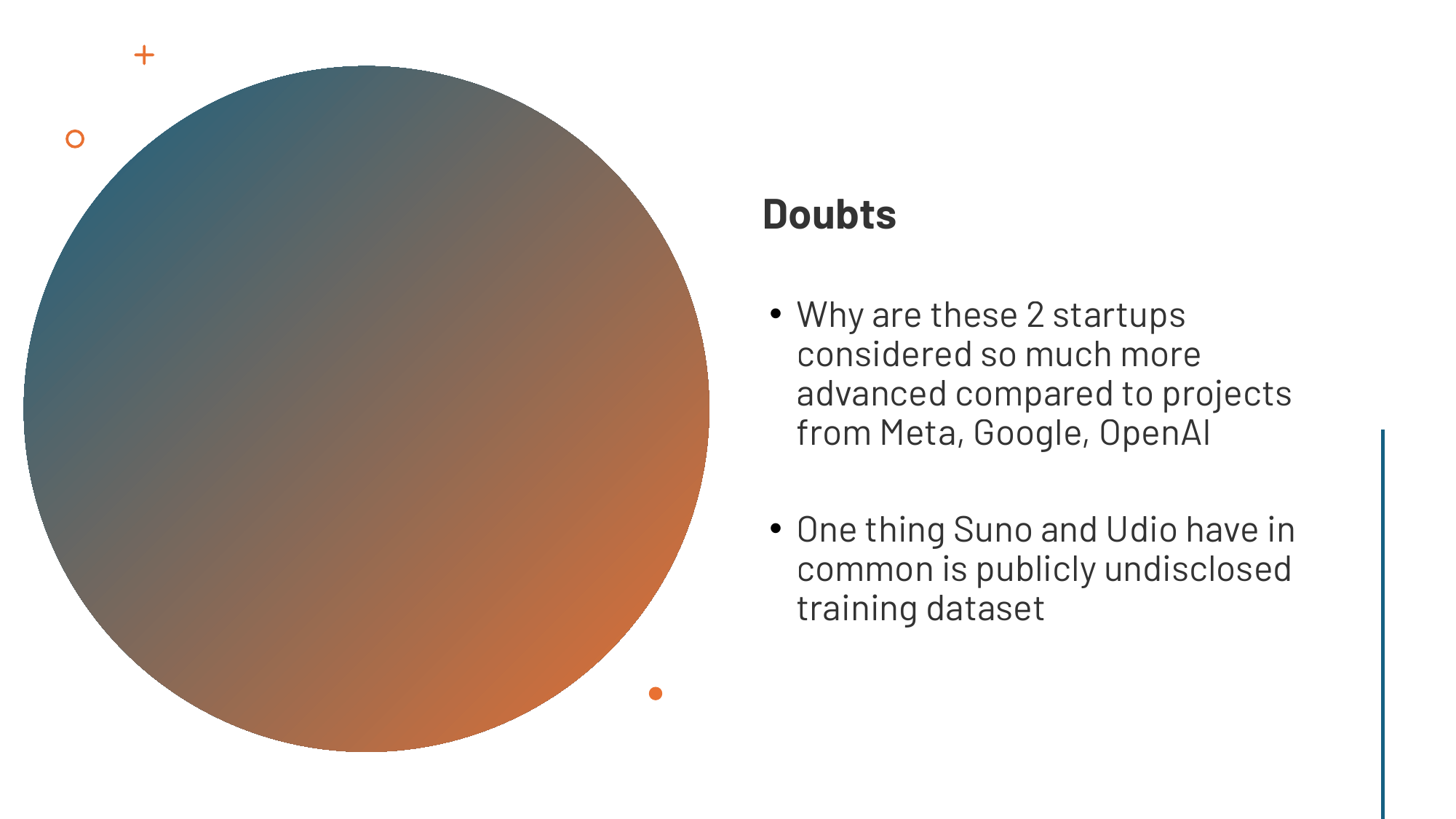

Doubts

Why are these 2 startups considered so much more advanced compared to projects from Meta, Google, OpenAI

One thing Suno and Udio have in common is publicly undisclosed training dataset